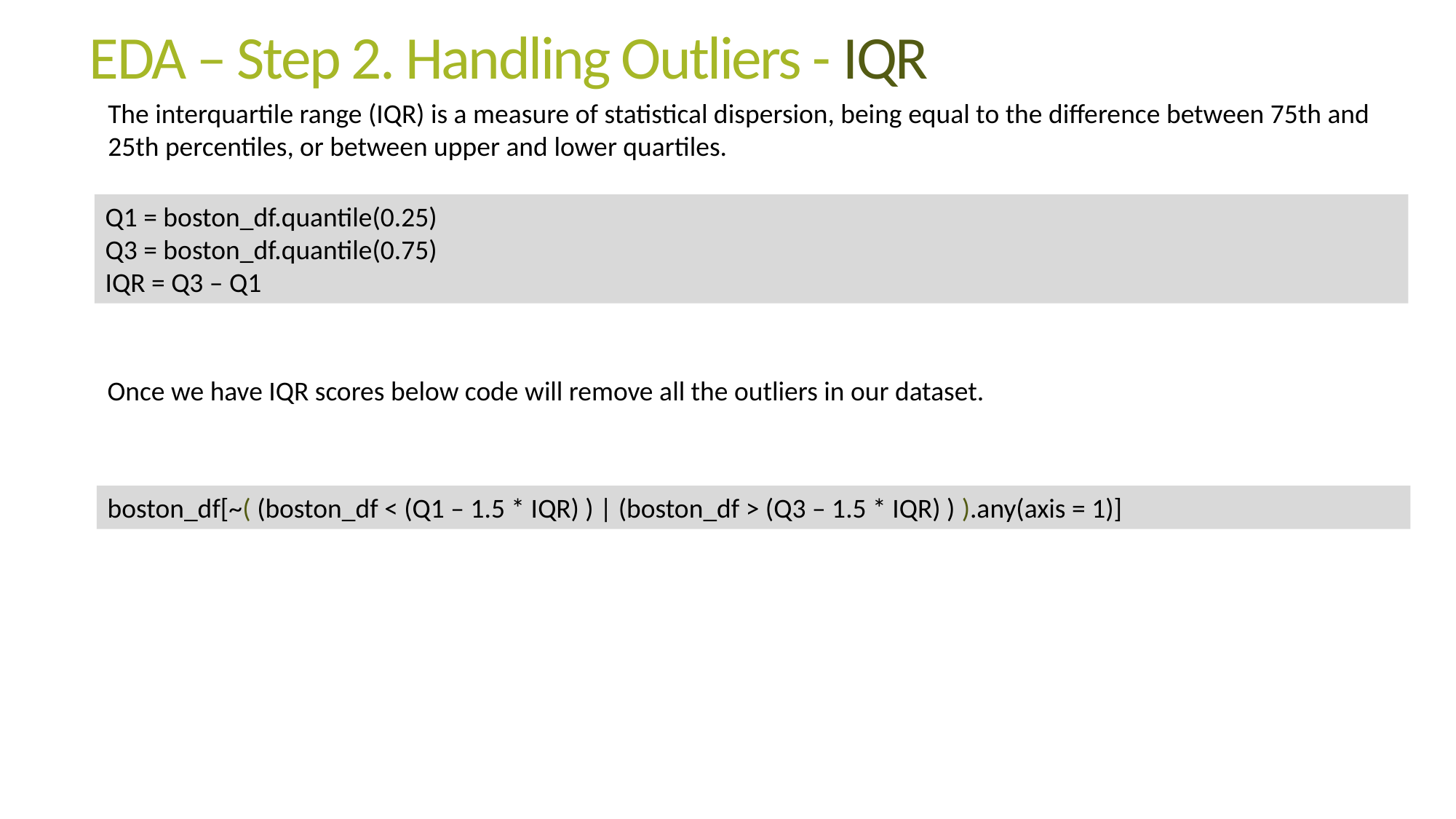

# EDA – Step 2. Handling Outliers - IQR
The interquartile range (IQR) is a measure of statistical dispersion, being equal to the difference between 75th and 25th percentiles, or between upper and lower quartiles.
Q1 = boston_df.quantile(0.25)
Q3 = boston_df.quantile(0.75)
IQR = Q3 – Q1
Once we have IQR scores below code will remove all the outliers in our dataset.
boston_df[~( (boston_df < (Q1 – 1.5 * IQR) ) | (boston_df > (Q3 – 1.5 * IQR) ) ).any(axis = 1)]